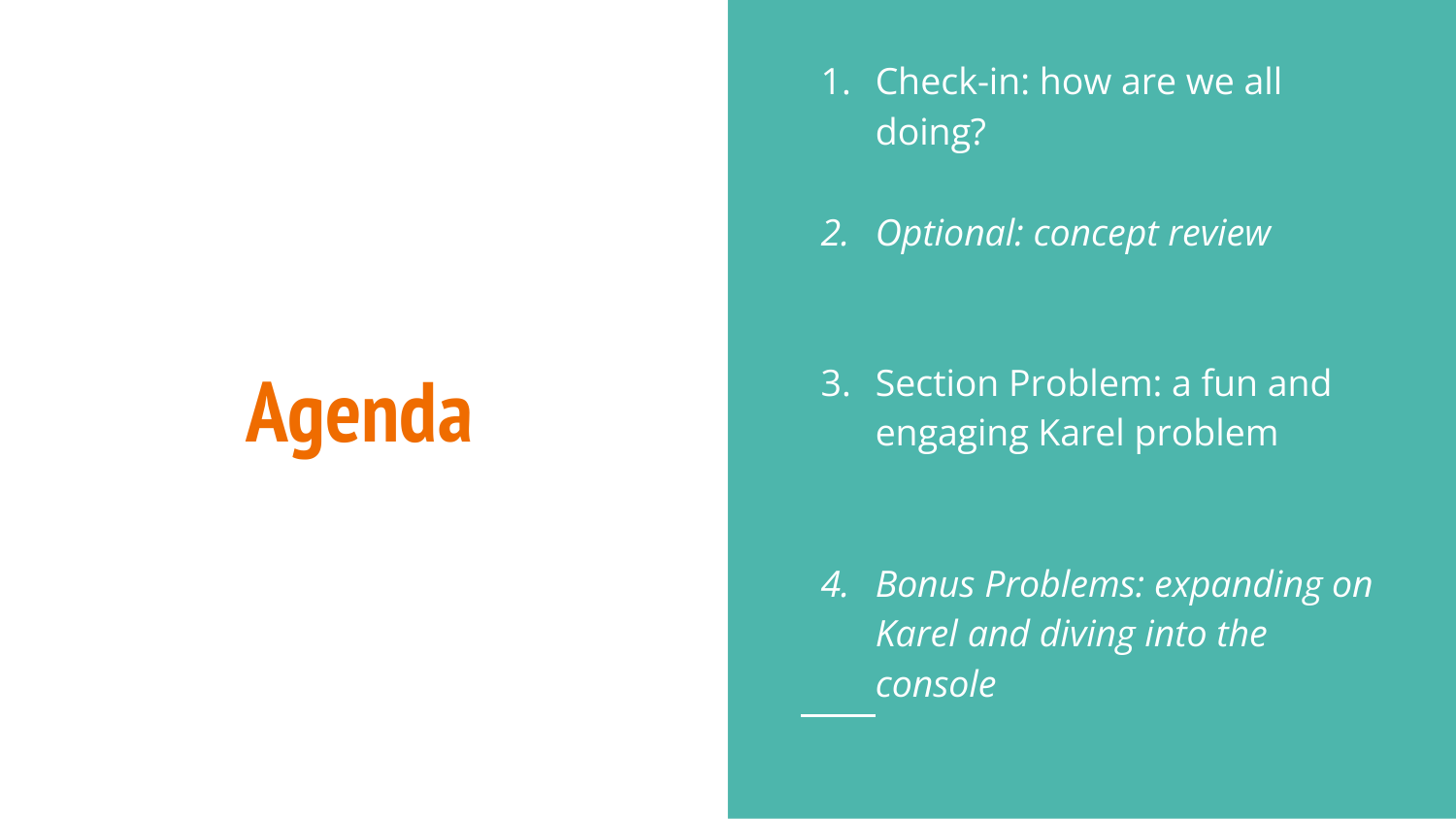

Check-in: how are we all doing?

Optional: concept review

Section Problem: a fun and engaging Karel problem

Bonus Problems: expanding on Karel and diving into the console
# Agenda